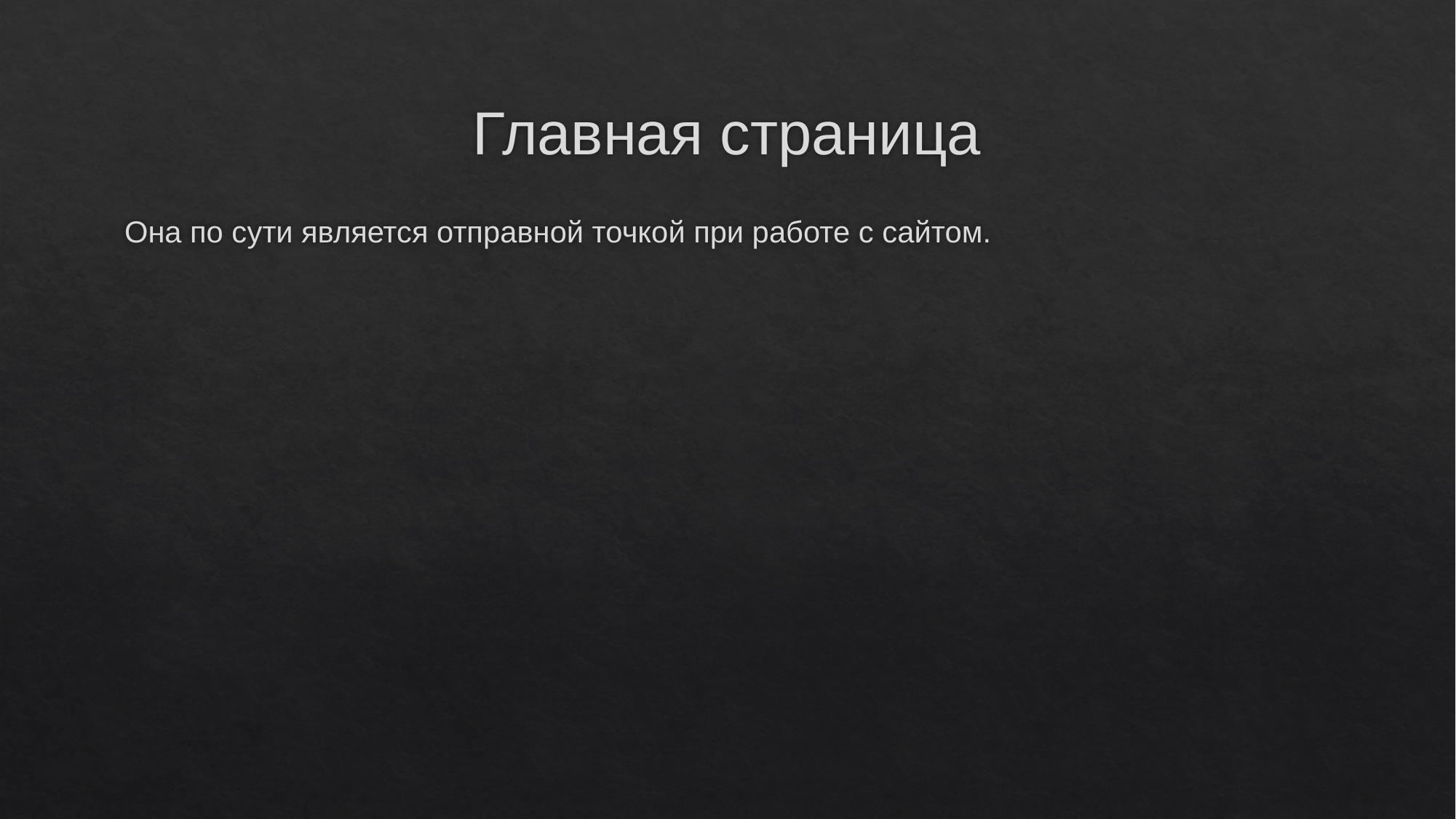

# Главная страница
Она по сути является отправной точкой при работе с сайтом.